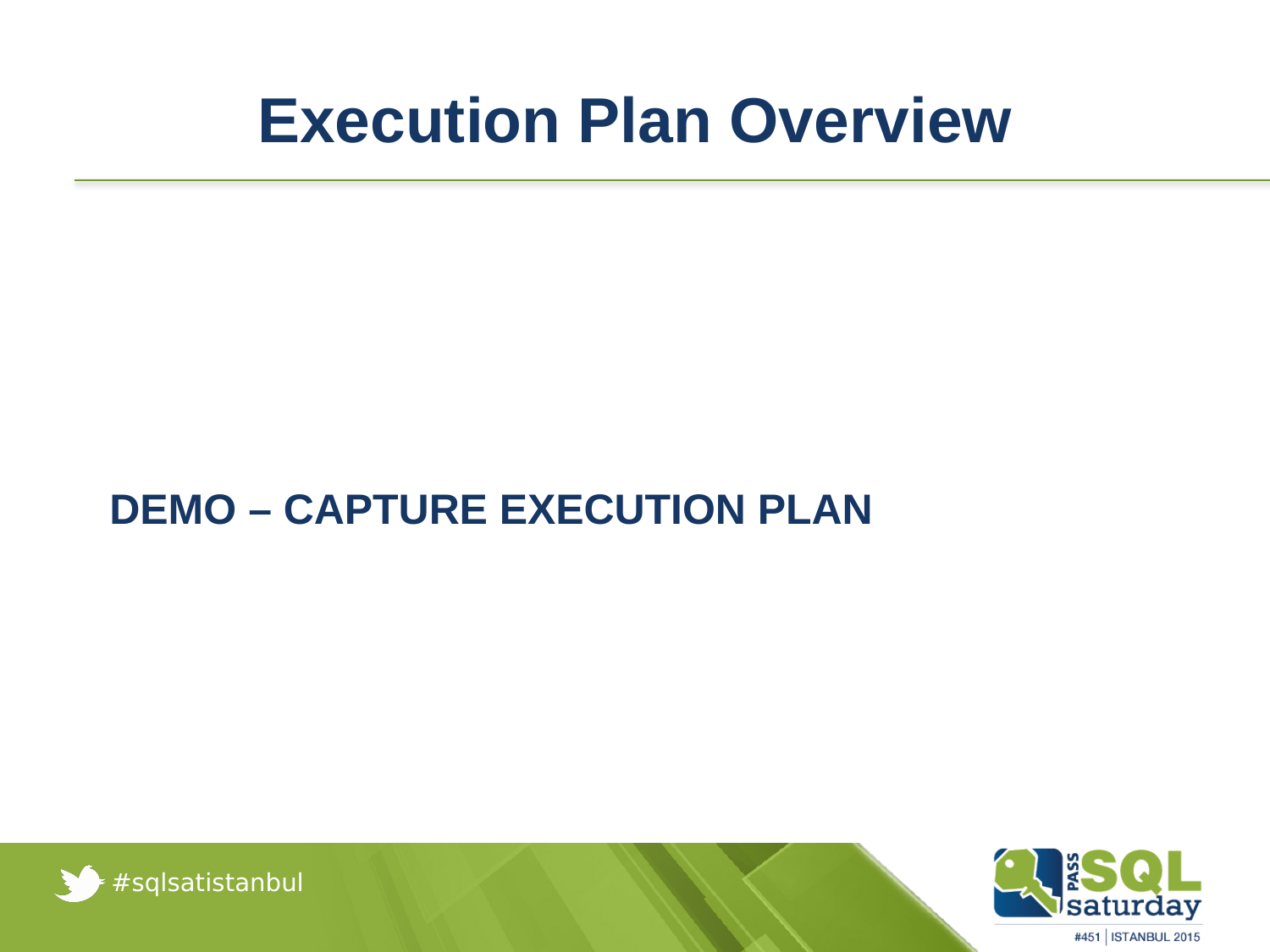

# Execution Plan Overview

DEMO – CAPTURE EXECUTION PLAN